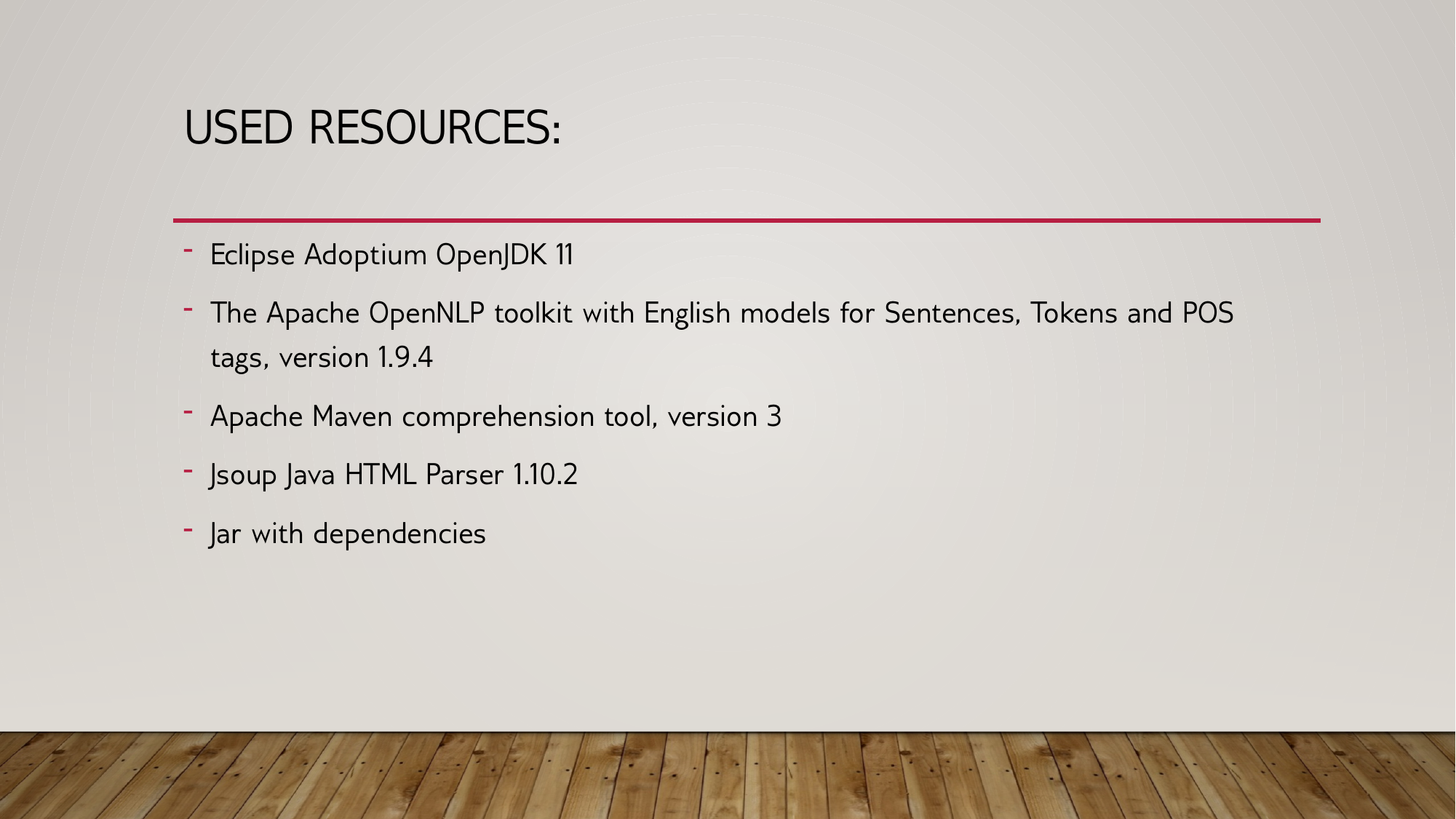

# Used resources:
Eclipse Adoptium OpenJDK 11
The Apache OpenNLP toolkit with English models for Sentences, Tokens and POS tags, version 1.9.4
Apache Maven comprehension tool, version 3
Jsoup Java HTML Parser 1.10.2
Jar with dependencies